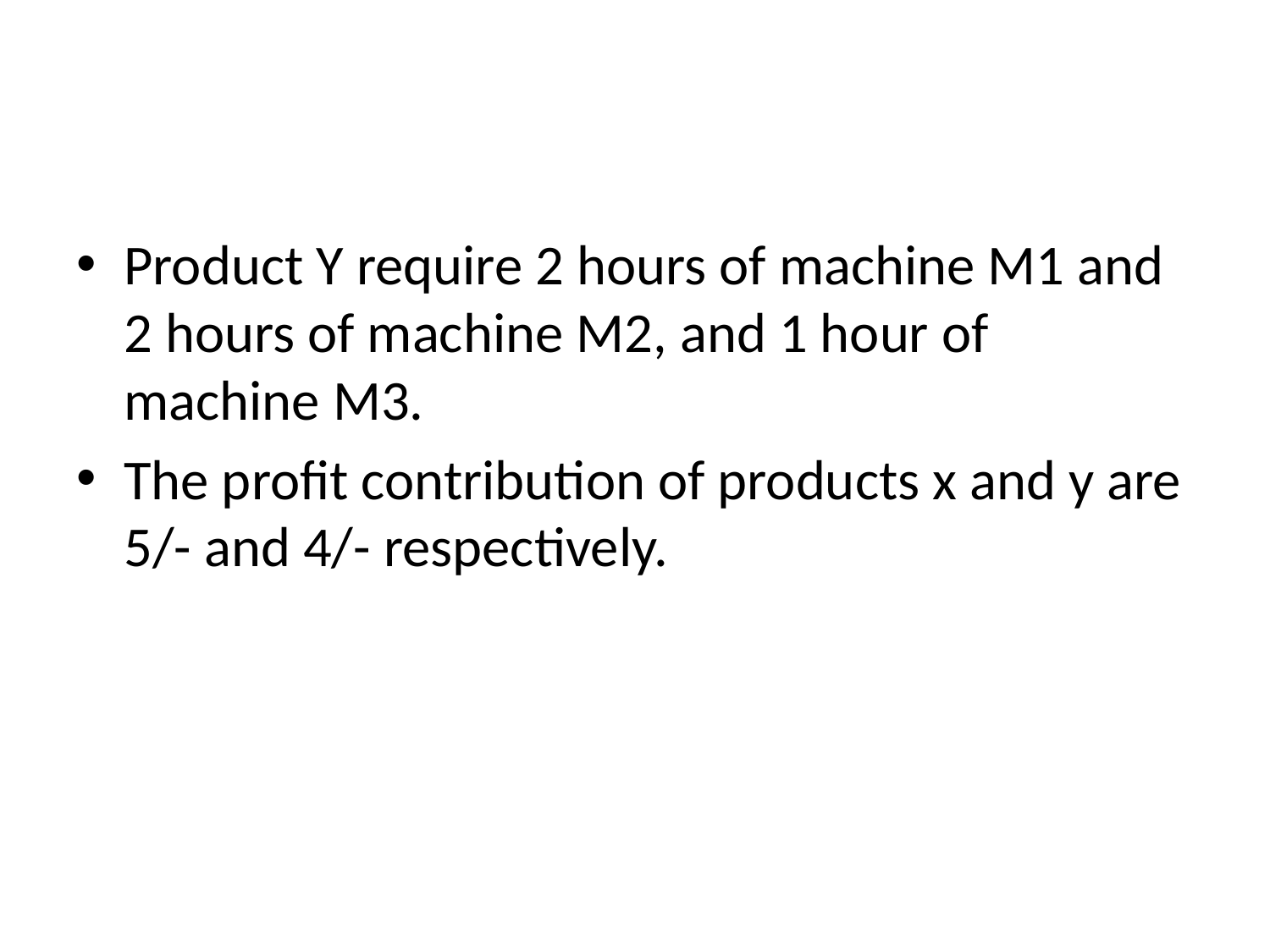

#
Product Y require 2 hours of machine M1 and 2 hours of machine M2, and 1 hour of machine M3.
The profit contribution of products x and y are 5/- and 4/- respectively.